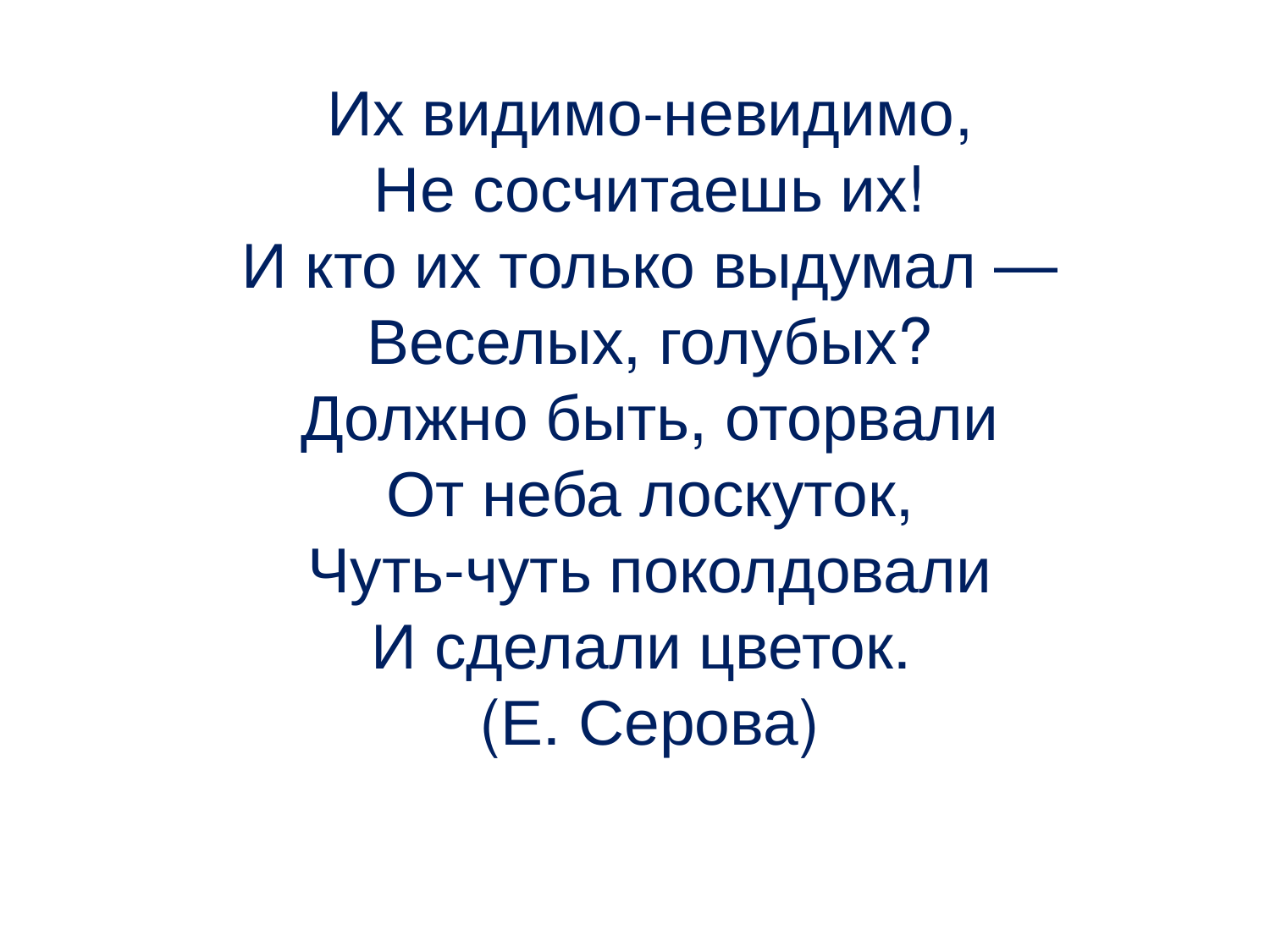

Их видимо-невидимо,
Не сосчитаешь их!
И кто их только выдумал —
Веселых, голубых?
Должно быть, оторвали
От неба лоскуток,
Чуть-чуть поколдовали
И сделали цветок.
(Е. Серова)